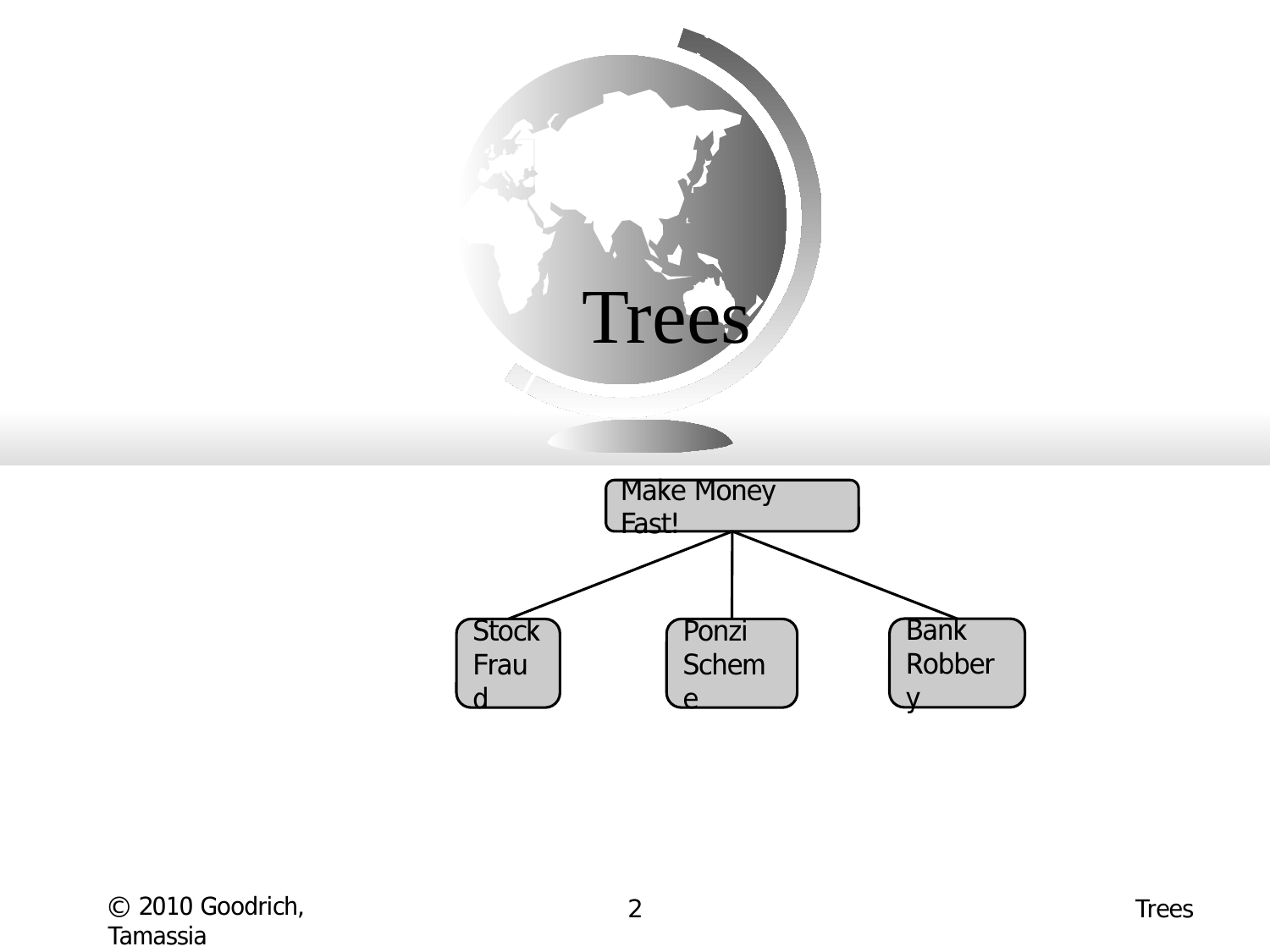

# Trees
Make Money Fast!
Bank
Robbery
Stock
Fraud
Ponzi
Scheme
2
Trees
© 2010 Goodrich, Tamassia